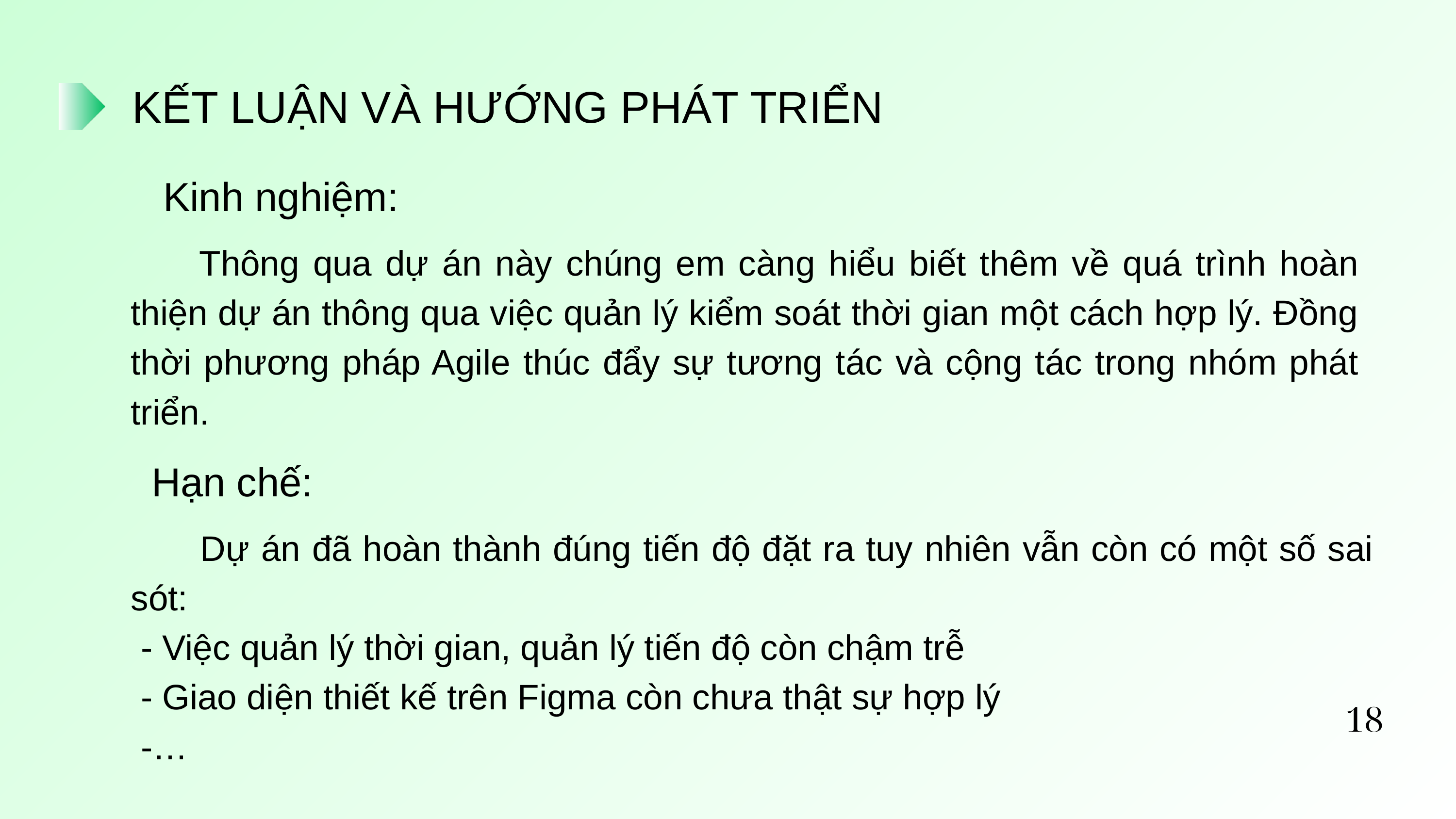

KẾT LUẬN VÀ HƯỚNG PHÁT TRIỂN

Kinh nghiệm:
     Thông qua dự án này chúng em càng hiểu biết thêm về quá trình hoàn thiện dự án thông qua việc quản lý kiểm soát thời gian một cách hợp lý. Đồng thời phương pháp Agile thúc đẩy sự tương tác và cộng tác trong nhóm phát triển.

Hạn chế:
      Dự án đã hoàn thành đúng tiến độ đặt ra tuy nhiên vẫn còn có một số sai sót:
 - Việc quản lý thời gian, quản lý tiến độ còn chậm trễ
 - Giao diện thiết kế trên Figma còn chưa thật sự hợp lý
 -…

18